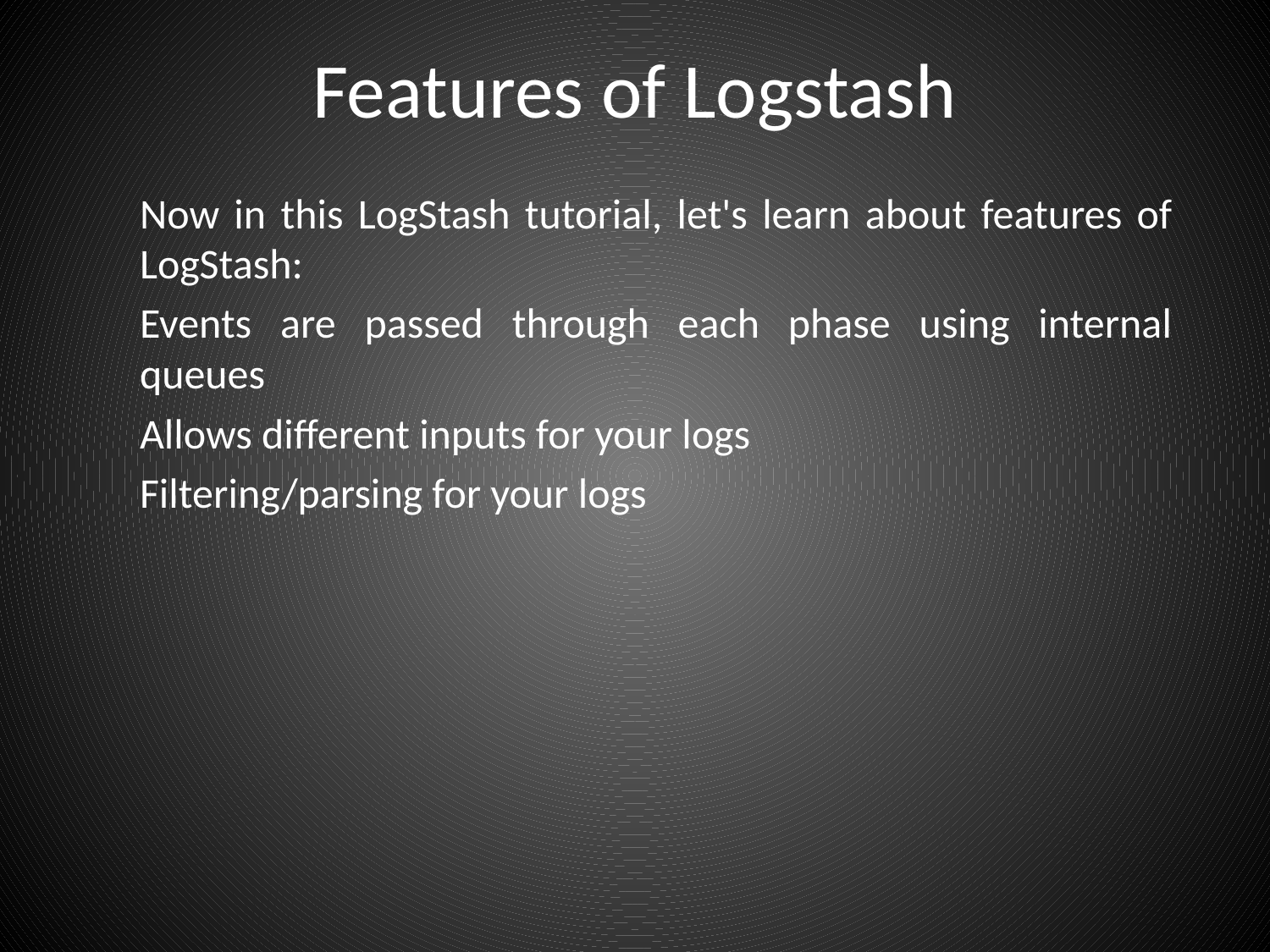

# Features of Logstash
Now in this LogStash tutorial, let's learn about features of LogStash:
Events are passed through each phase using internal queues
Allows different inputs for your logs
Filtering/parsing for your logs